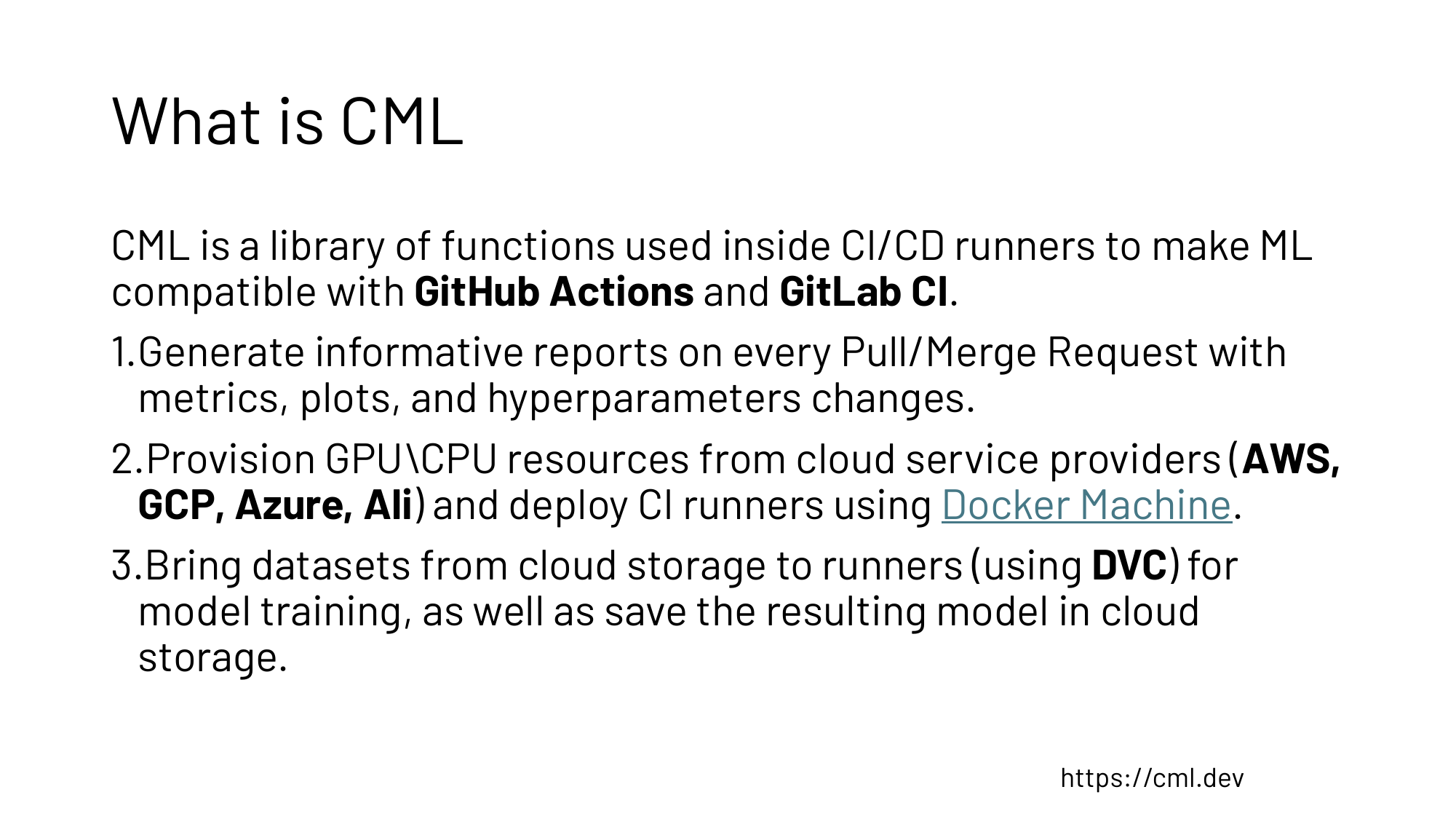

# What is CML
CML is a library of functions used inside CI/CD runners to make ML compatible with GitHub Actions and GitLab CI.
Generate informative reports on every Pull/Merge Request with metrics, plots, and hyperparameters changes.
Provision GPU\CPU resources from cloud service providers (AWS, GCP, Azure, Ali) and deploy CI runners using Docker Machine.
Bring datasets from cloud storage to runners (using DVC) for model training, as well as save the resulting model in cloud storage.

https://cml.dev